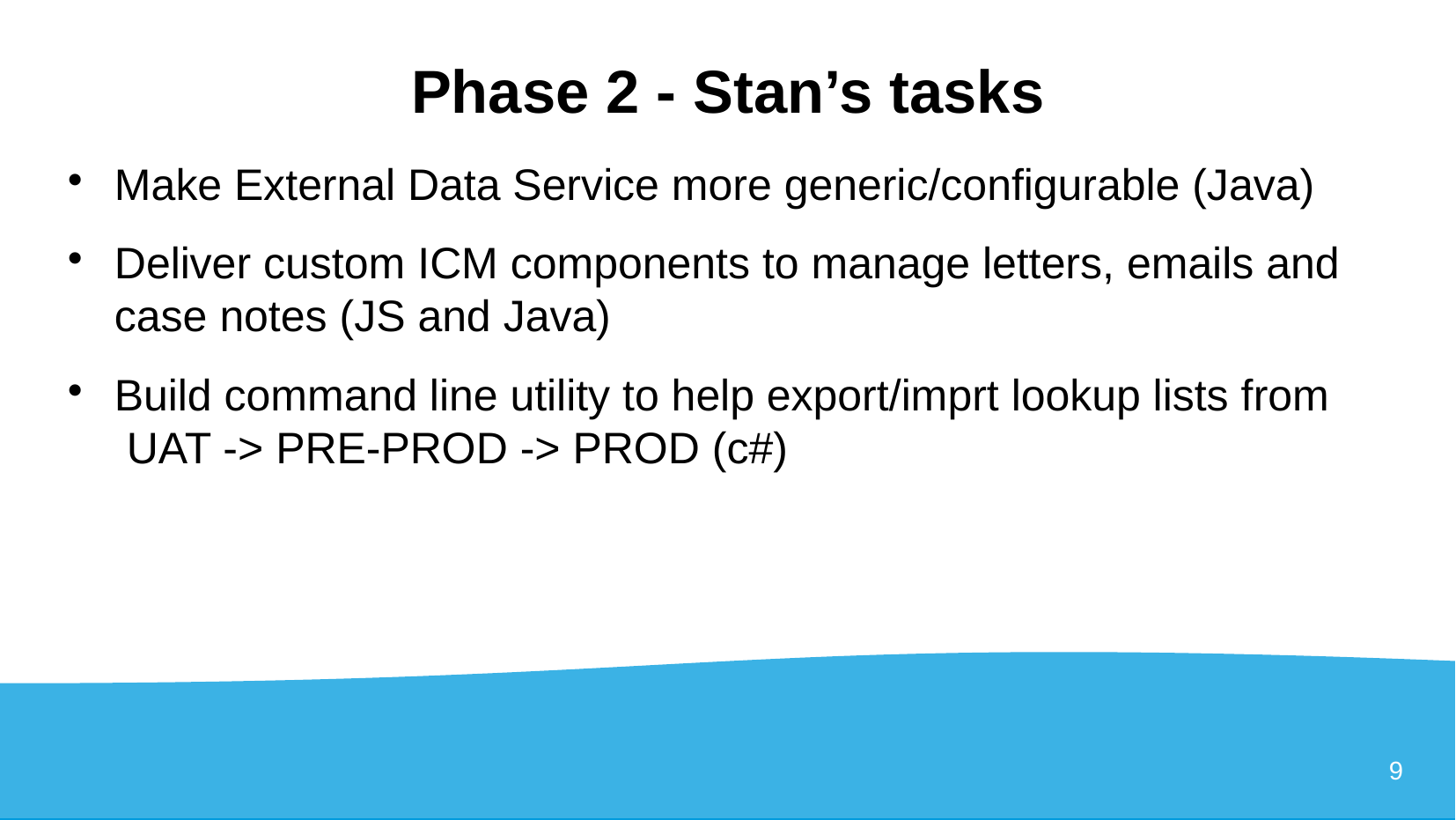

Phase 2 - Stan’s tasks
# Make External Data Service more generic/configurable (Java)
Deliver custom ICM components to manage letters, emails and case notes (JS and Java)
Build command line utility to help export/imprt lookup lists from       UAT -> PRE-PROD -> PROD (c#)
9